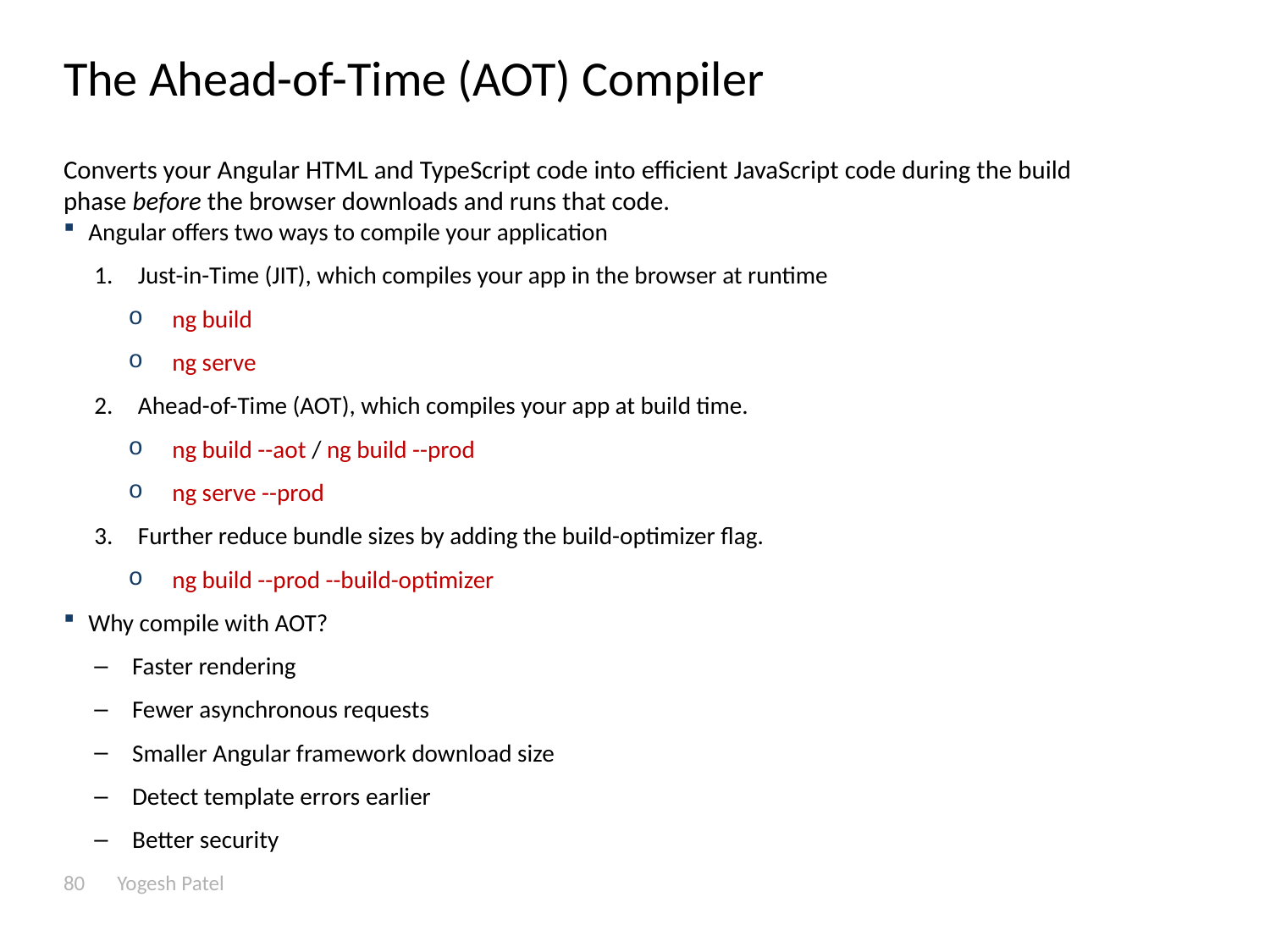

# The Ahead-of-Time (AOT) Compiler
Converts your Angular HTML and TypeScript code into efficient JavaScript code during the build phase before the browser downloads and runs that code.
Angular offers two ways to compile your application
Just-in-Time (JIT), which compiles your app in the browser at runtime
ng build
ng serve
Ahead-of-Time (AOT), which compiles your app at build time.
ng build --aot / ng build --prod
ng serve --prod
Further reduce bundle sizes by adding the build-optimizer flag.
ng build --prod --build-optimizer
Why compile with AOT?
Faster rendering
Fewer asynchronous requests
Smaller Angular framework download size
Detect template errors earlier
Better security

80
Yogesh Patel